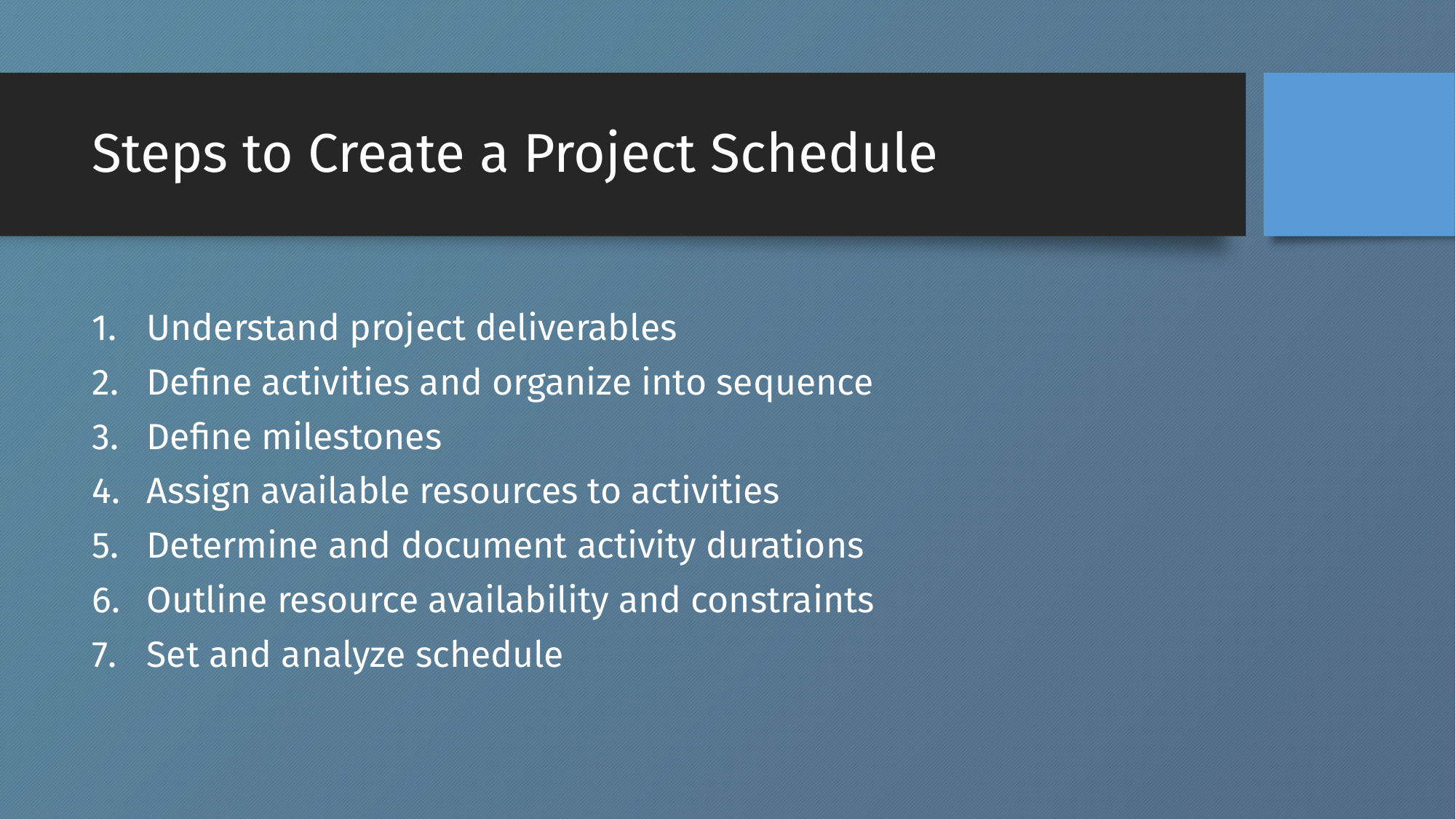

# Steps to Create a Project Schedule

Understand project deliverables
Define activities and organize into sequence
Define milestones
Assign available resources to activities
Determine and document activity durations
Outline resource availability and constraints
Set and analyze schedule